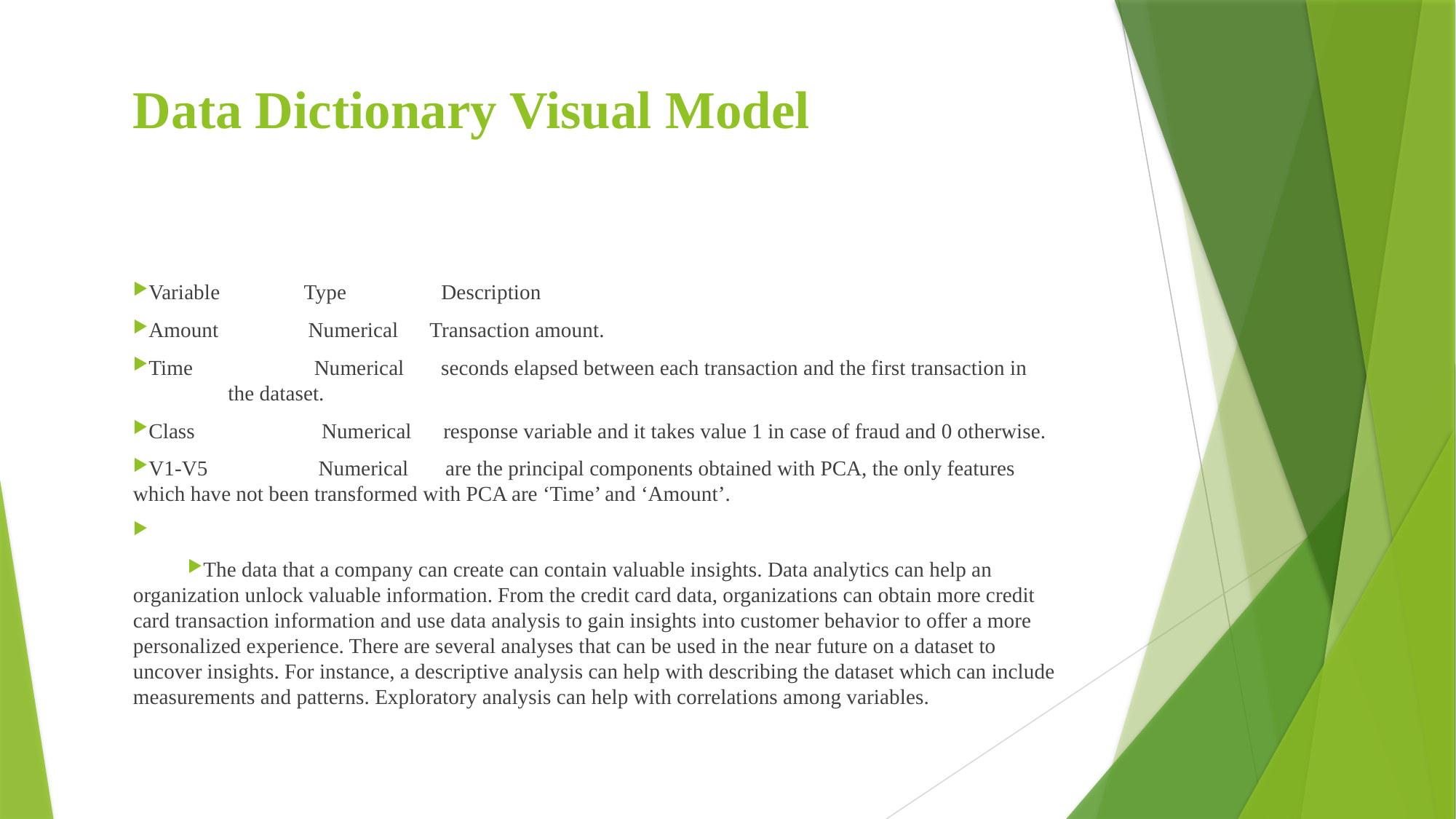

# Data Dictionary Visual Model
Variable                Type                  Description
Amount                 Numerical      Transaction amount.
Time                       Numerical       seconds elapsed between each transaction and the first transaction in                          the dataset.
Class                        Numerical      response variable and it takes value 1 in case of fraud and 0 otherwise.
V1-V5                     Numerical       are the principal components obtained with PCA, the only features which have not been transformed with PCA are ‘Time’ and ‘Amount’.

The data that a company can create can contain valuable insights. Data analytics can help an organization unlock valuable information. From the credit card data, organizations can obtain more credit card transaction information and use data analysis to gain insights into customer behavior to offer a more personalized experience. There are several analyses that can be used in the near future on a dataset to uncover insights. For instance, a descriptive analysis can help with describing the dataset which can include measurements and patterns. Exploratory analysis can help with correlations among variables.